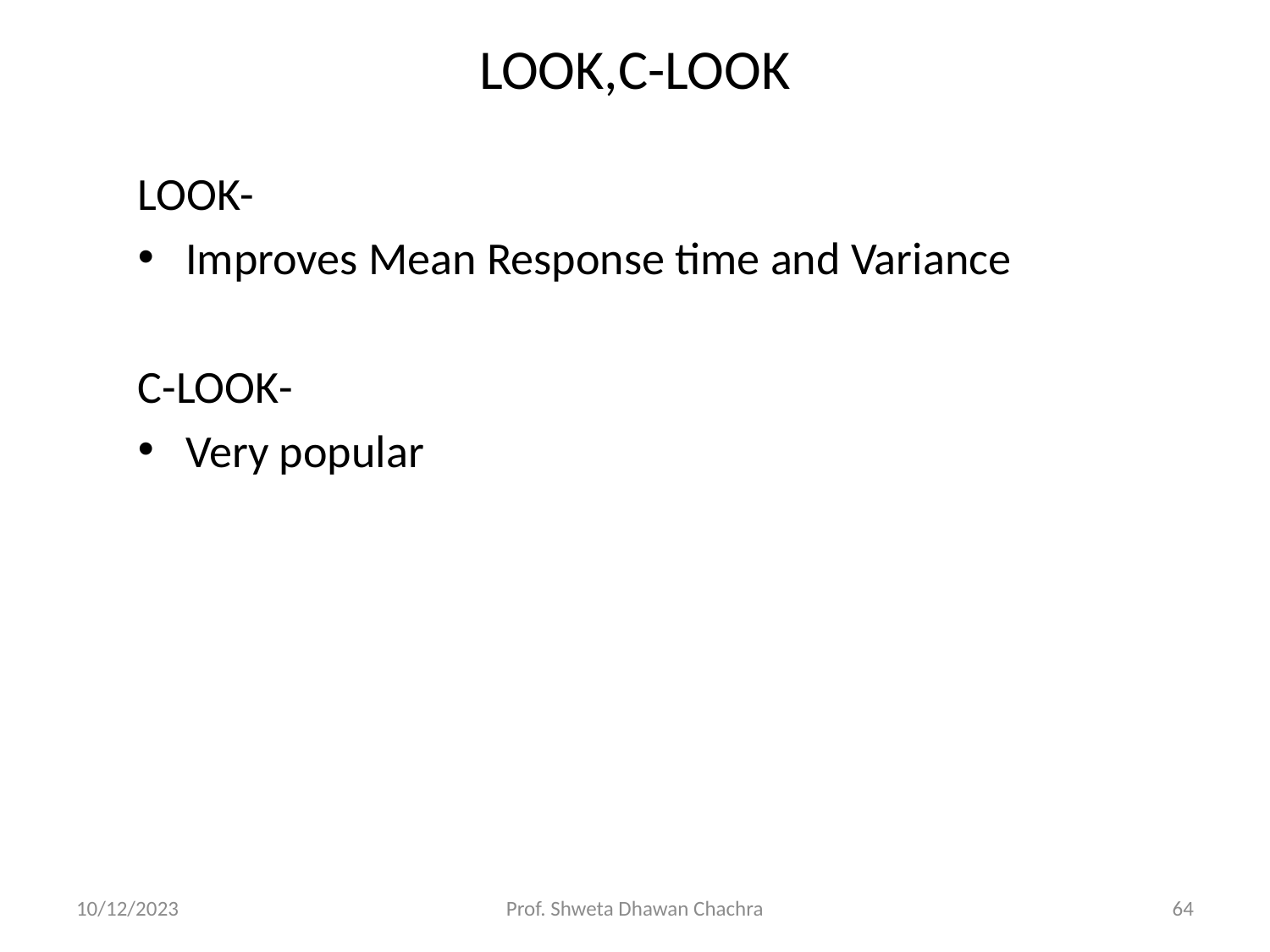

# LOOK,C-LOOK
LOOK-
Improves Mean Response time and Variance

C-LOOK-
Very popular
10/12/2023
Prof. Shweta Dhawan Chachra
64